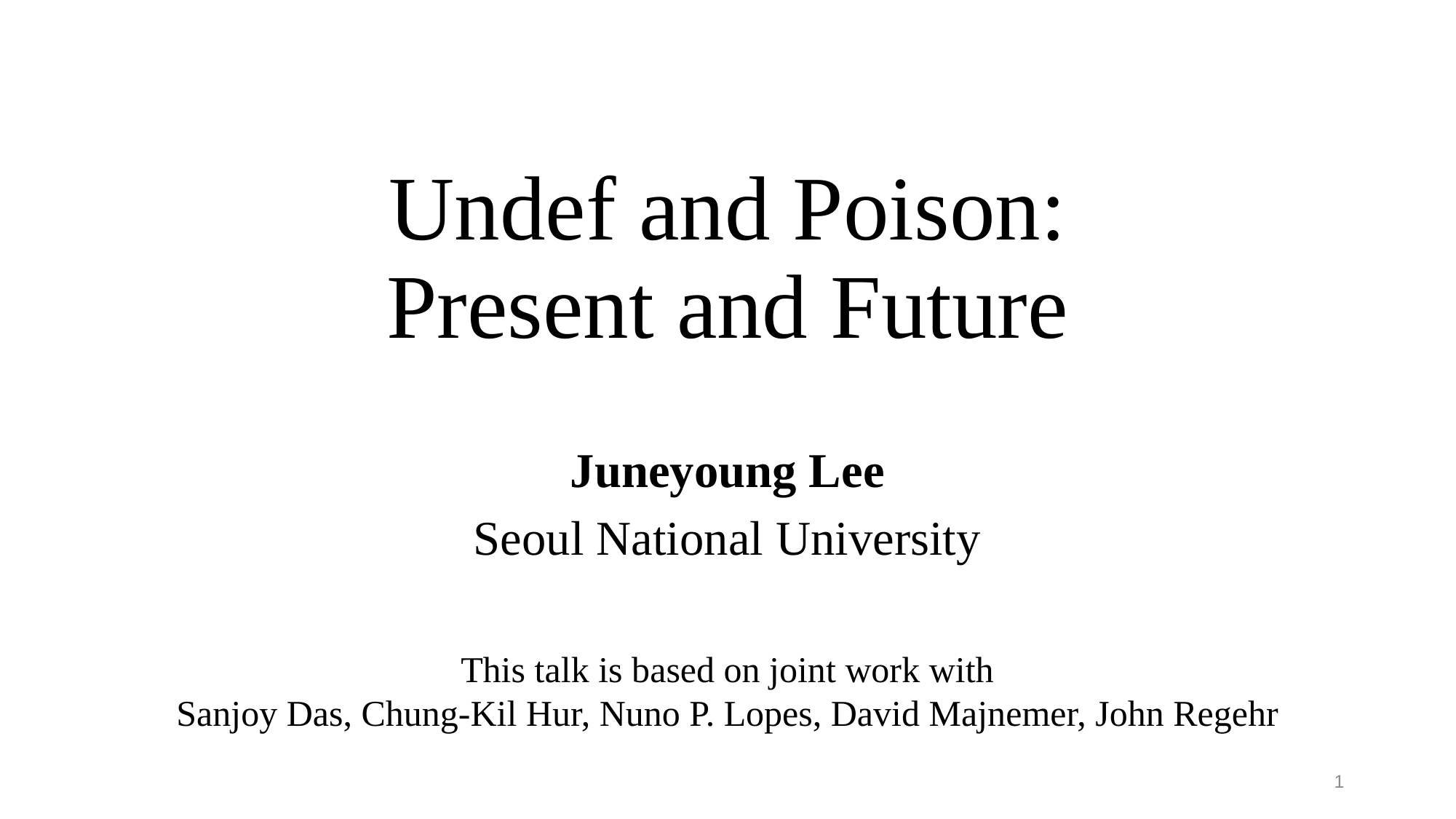

# Undef and Poison: Present and Future
Juneyoung Lee
Seoul National University
This talk is based on joint work with
Sanjoy Das, Chung-Kil Hur, Nuno P. Lopes, David Majnemer, John Regehr
1